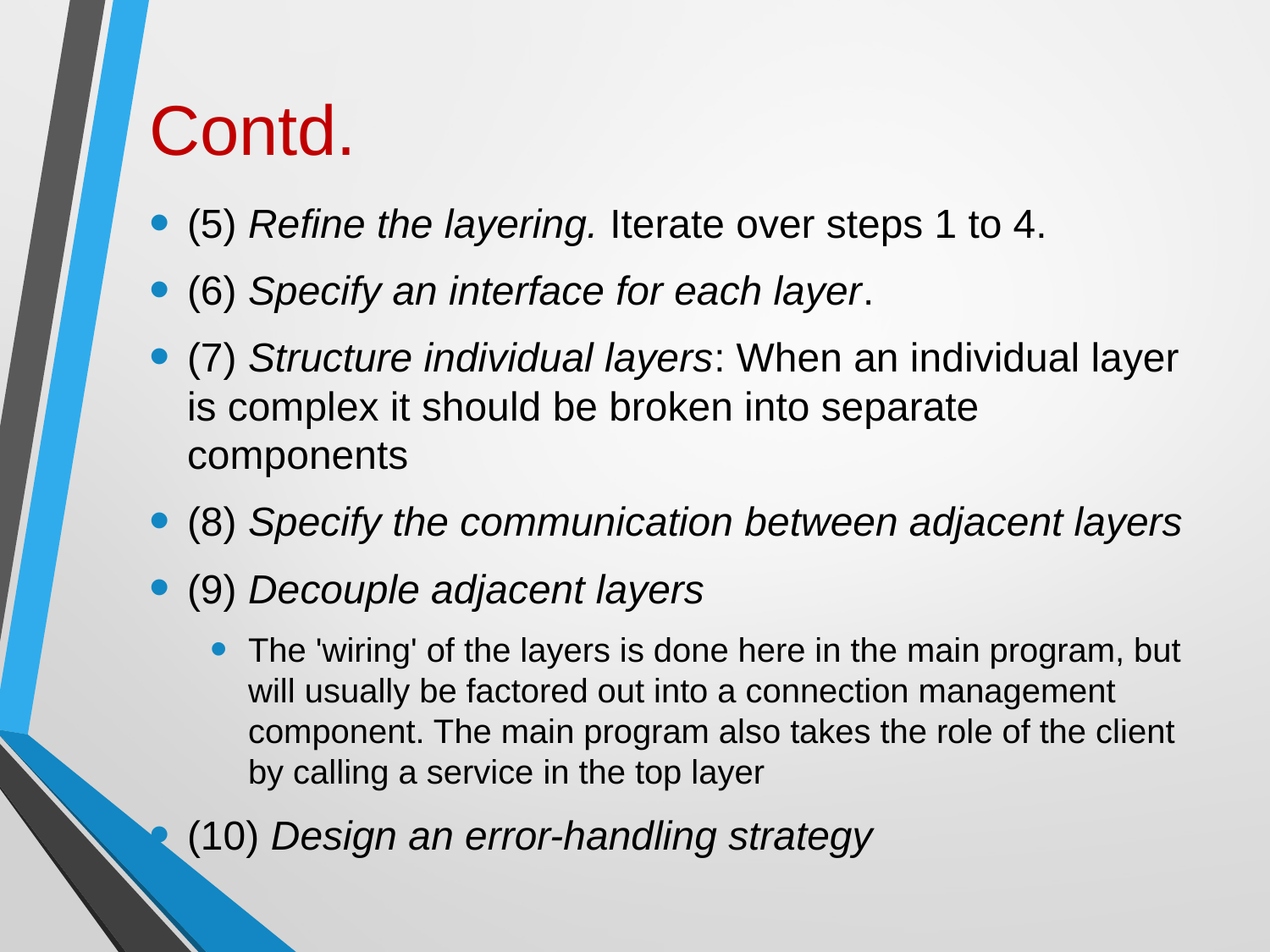

# Contd.
(5) Refine the layering. Iterate over steps 1 to 4.
(6) Specify an interface for each layer.
(7) Structure individual layers: When an individual layer is complex it should be broken into separate components
(8) Specify the communication between adjacent layers
(9) Decouple adjacent layers
The 'wiring' of the layers is done here in the main program, but will usually be factored out into a connection management component. The main program also takes the role of the client by calling a service in the top layer
(10) Design an error-handling strategy